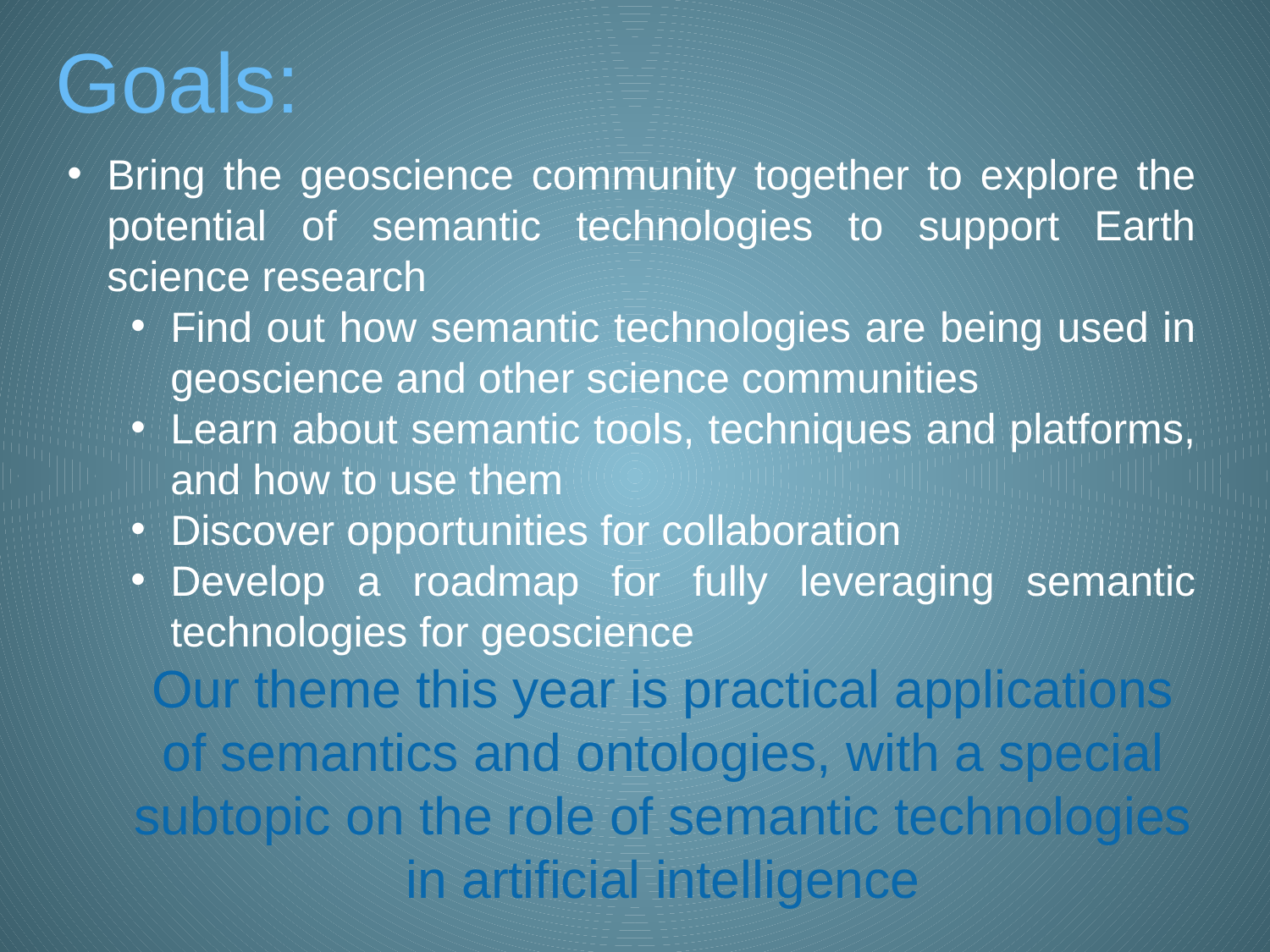

# Goals:
Bring the geoscience community together to explore the potential of semantic technologies to support Earth science research
Find out how semantic technologies are being used in geoscience and other science communities
Learn about semantic tools, techniques and platforms, and how to use them
Discover opportunities for collaboration
Develop a roadmap for fully leveraging semantic technologies for geoscience
Our theme this year is practical applications of semantics and ontologies, with a special subtopic on the role of semantic technologies in artificial intelligence